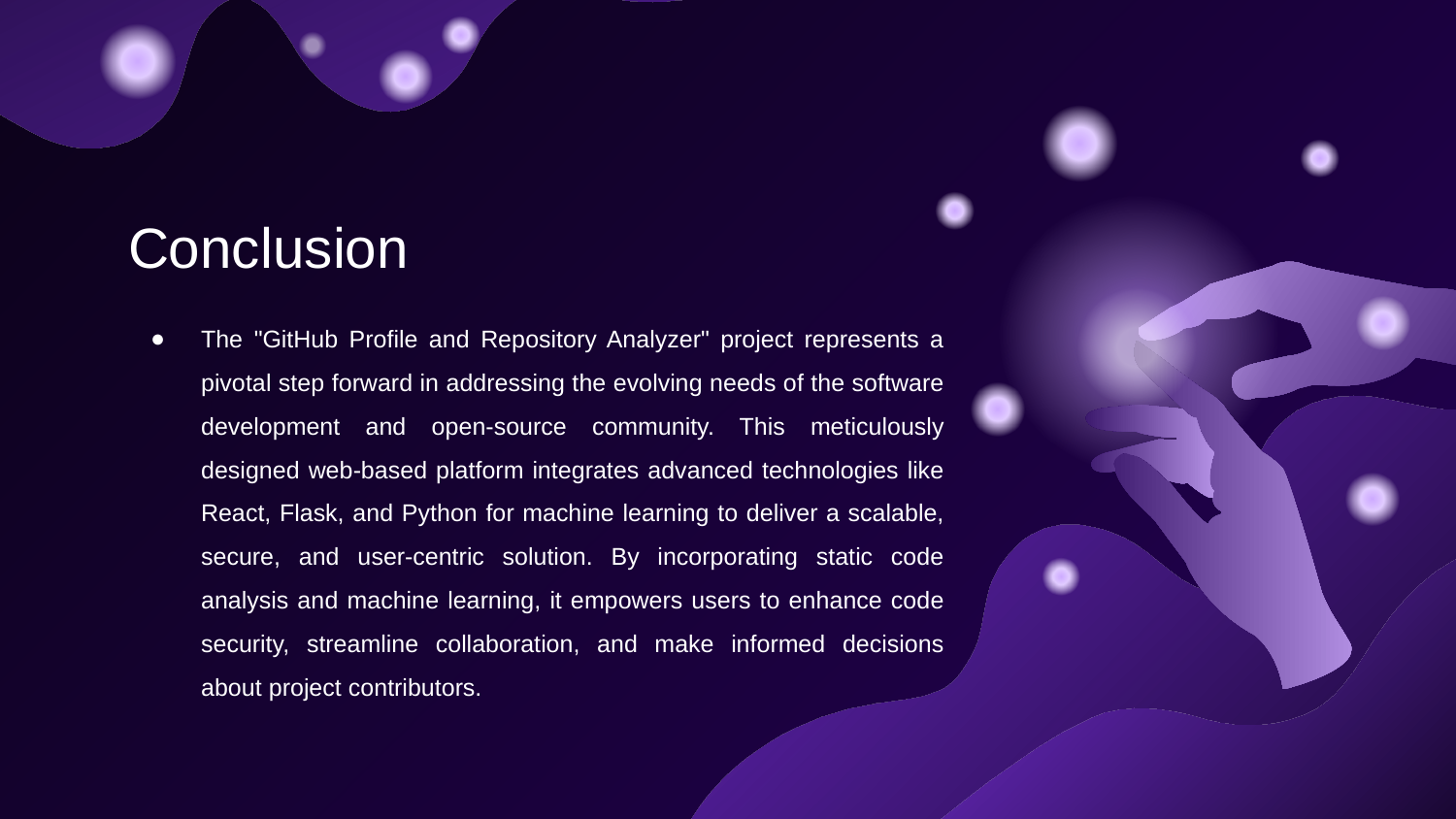

# Conclusion
The "GitHub Profile and Repository Analyzer" project represents a pivotal step forward in addressing the evolving needs of the software development and open-source community. This meticulously designed web-based platform integrates advanced technologies like React, Flask, and Python for machine learning to deliver a scalable, secure, and user-centric solution. By incorporating static code analysis and machine learning, it empowers users to enhance code security, streamline collaboration, and make informed decisions about project contributors.